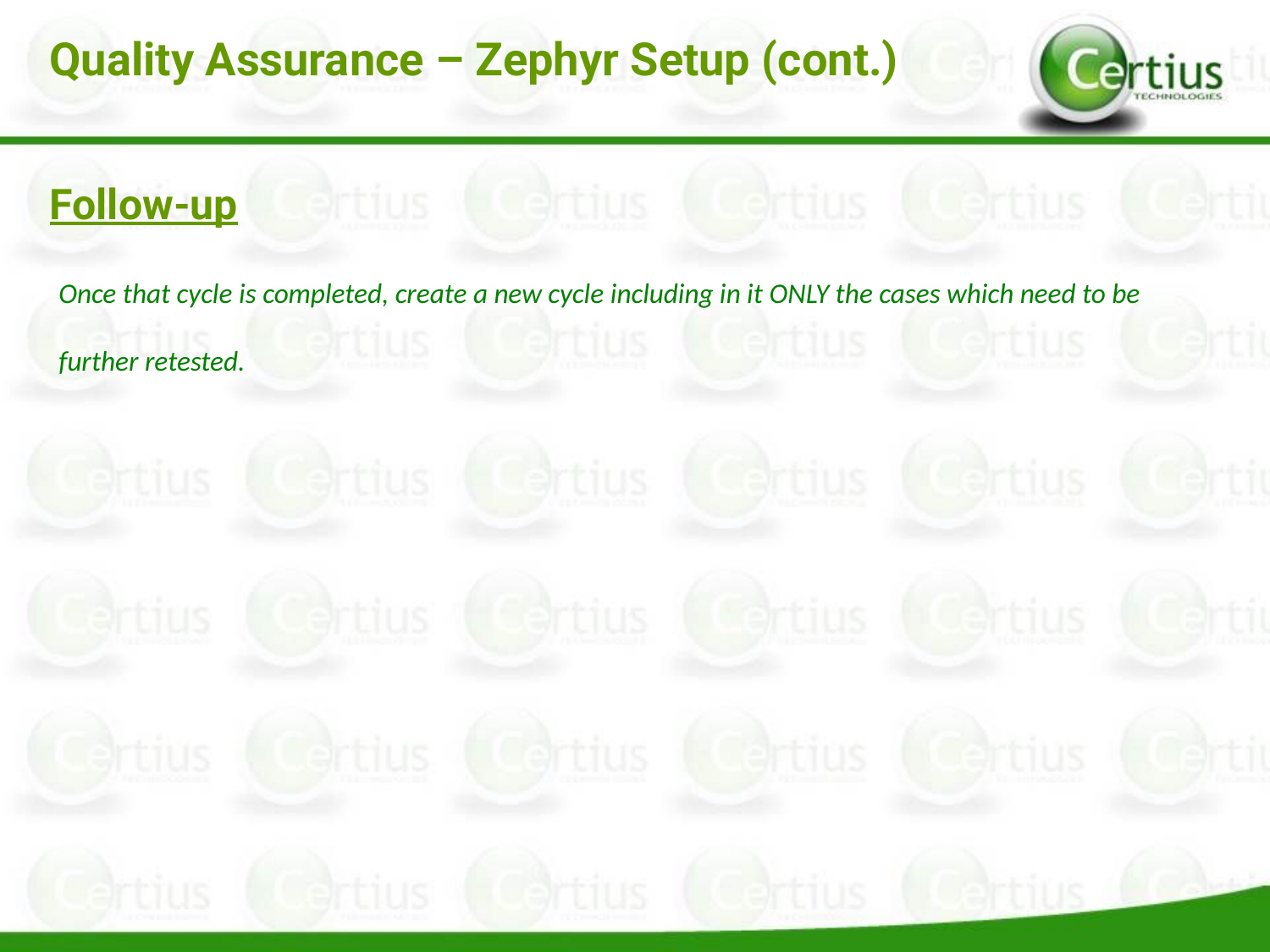

Quality Assurance – Zephyr Setup (cont.)
Follow-up
Once that cycle is completed, create a new cycle including in it ONLY the cases which need to be further retested.